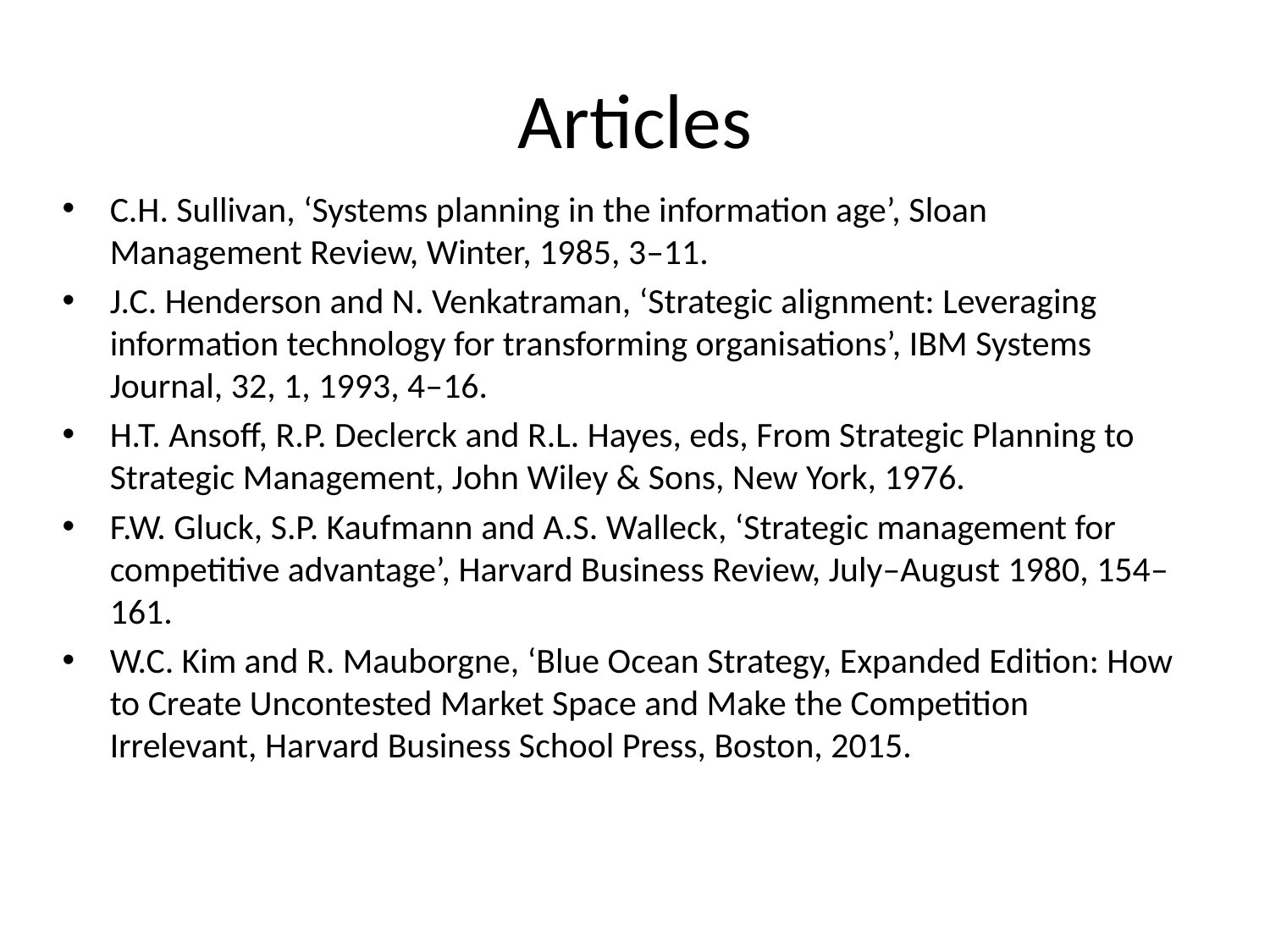

# Articles
C.H. Sullivan, ‘Systems planning in the information age’, Sloan Management Review, Winter, 1985, 3–11.
J.C. Henderson and N. Venkatraman, ‘Strategic alignment: Leveraging information technology for transforming organisations’, IBM Systems Journal, 32, 1, 1993, 4–16.
H.T. Ansoff, R.P. Declerck and R.L. Hayes, eds, From Strategic Planning to Strategic Management, John Wiley & Sons, New York, 1976.
F.W. Gluck, S.P. Kaufmann and A.S. Walleck, ‘Strategic management for competitive advantage’, Harvard Business Review, July–August 1980, 154–161.
W.C. Kim and R. Mauborgne, ‘Blue Ocean Strategy, Expanded Edition: How to Create Uncontested Market Space and Make the Competition Irrelevant, Harvard Business School Press, Boston, 2015.